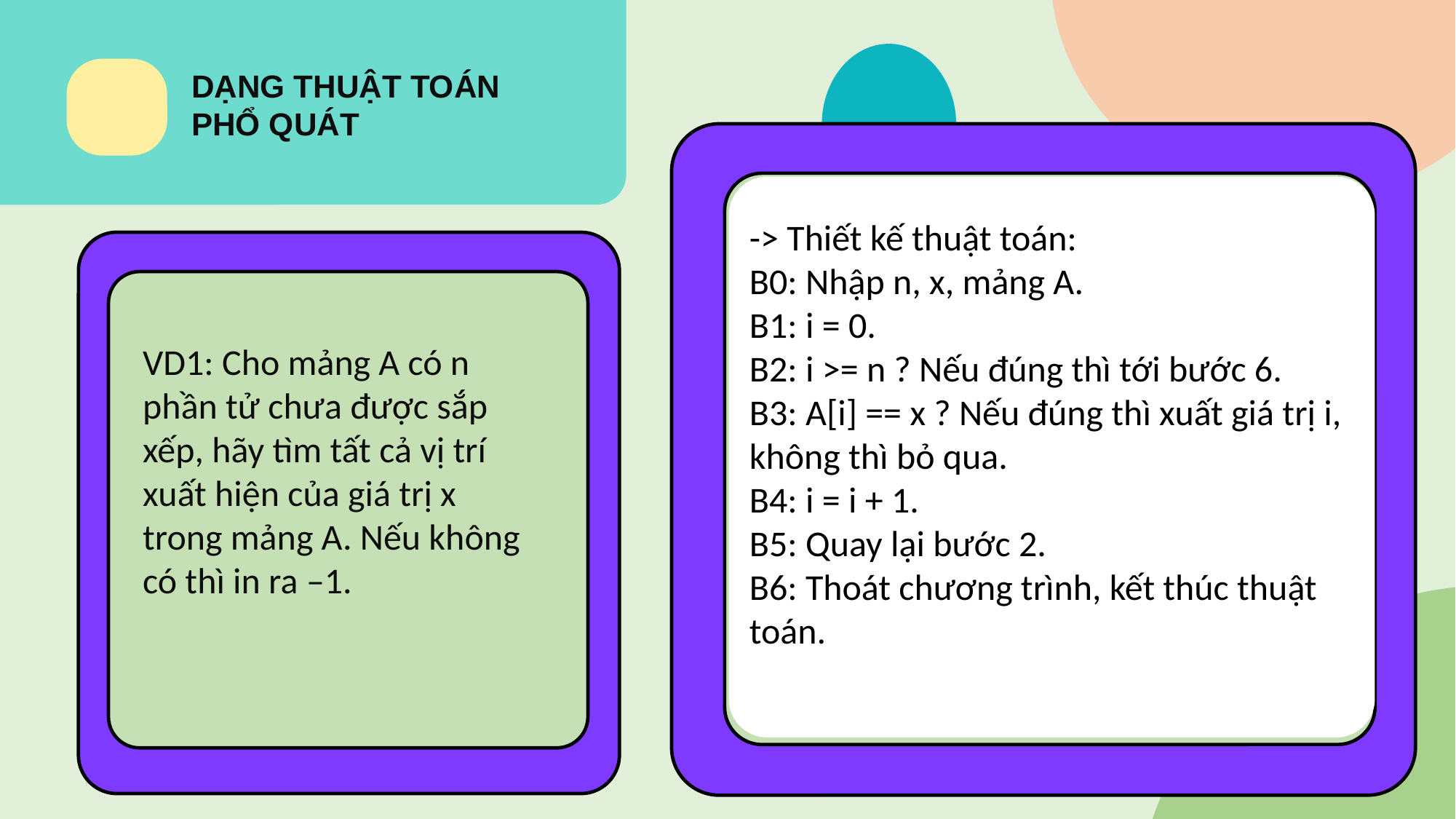

DẠNG THUẬT TOÁN PHỔ QUÁT

COMPLETED SEARCH - BRUTE FORCE LÀ GÌ ?

-> Thiết kế thuật toán:
B0: Nhập n, x, mảng A.
B1: i = 0.
B2: i >= n ? Nếu đúng thì tới bước 6.
B3: A[i] == x ? Nếu đúng thì xuất giá trị i, không thì bỏ qua.
B4: i = i + 1.
B5: Quay lại bước 2.
B6: Thoát chương trình, kết thúc thuật toán.

ĐẶC ĐIỂM BÀI TOÁN
VD1: Cho mảng A có n phần tử chưa được sắp xếp, hãy tìm tất cả vị trí xuất hiện của giá trị x trong mảng A. Nếu không có thì in ra –1.

ƯU ĐIỂM - NHƯỢC ĐIỂM

BÀI TẬP